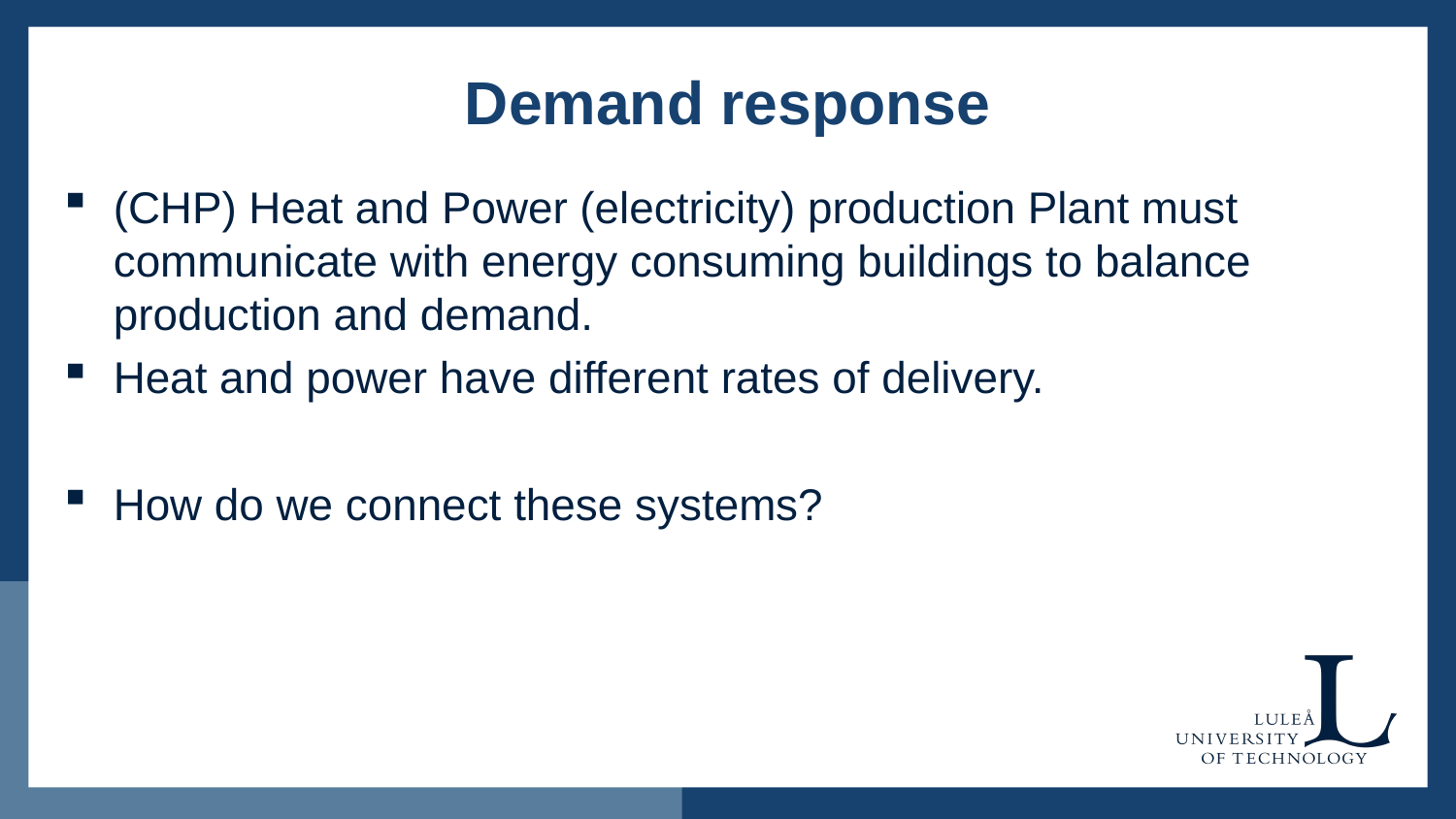

# Demand response
(CHP) Heat and Power (electricity) production Plant must communicate with energy consuming buildings to balance production and demand.
Heat and power have different rates of delivery.

How do we connect these systems?
10